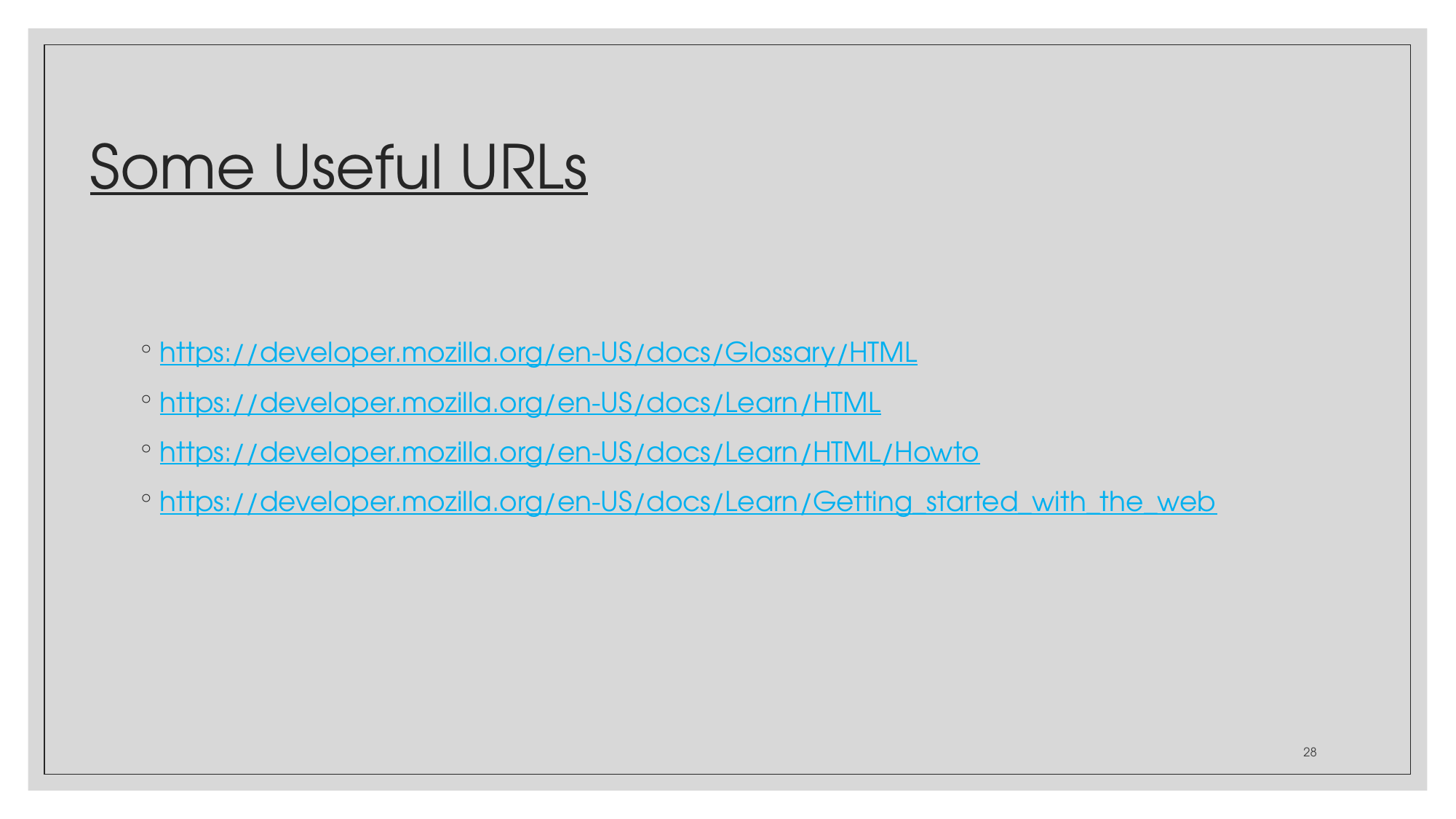

# Some Useful URLs
https://developer.mozilla.org/en-US/docs/Glossary/HTML
https://developer.mozilla.org/en-US/docs/Learn/HTML
https://developer.mozilla.org/en-US/docs/Learn/HTML/Howto
https://developer.mozilla.org/en-US/docs/Learn/Getting_started_with_the_web
28